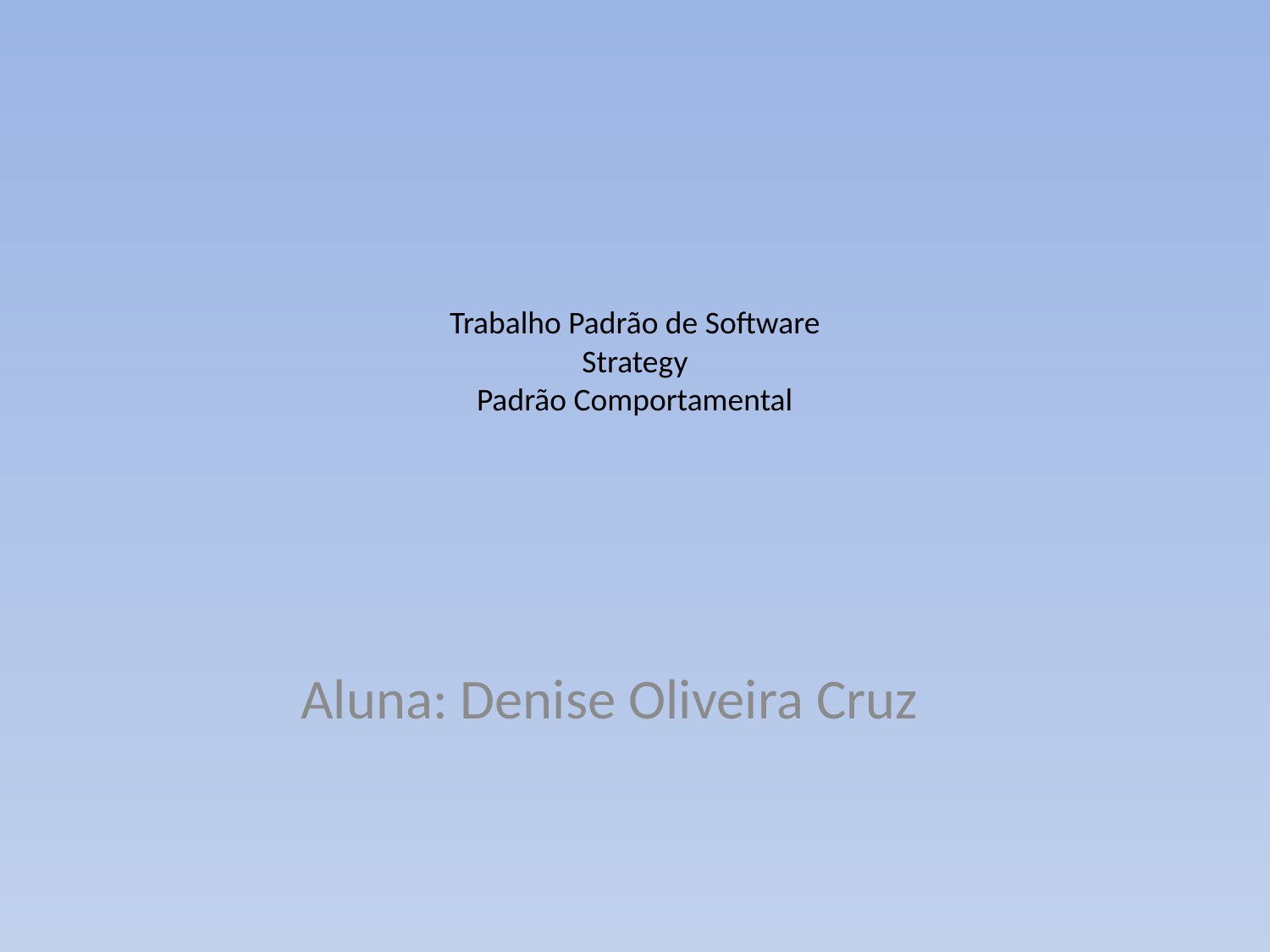

# Trabalho Padrão de Software Strategy Padrão Comportamental
Aluna: Denise Oliveira Cruz